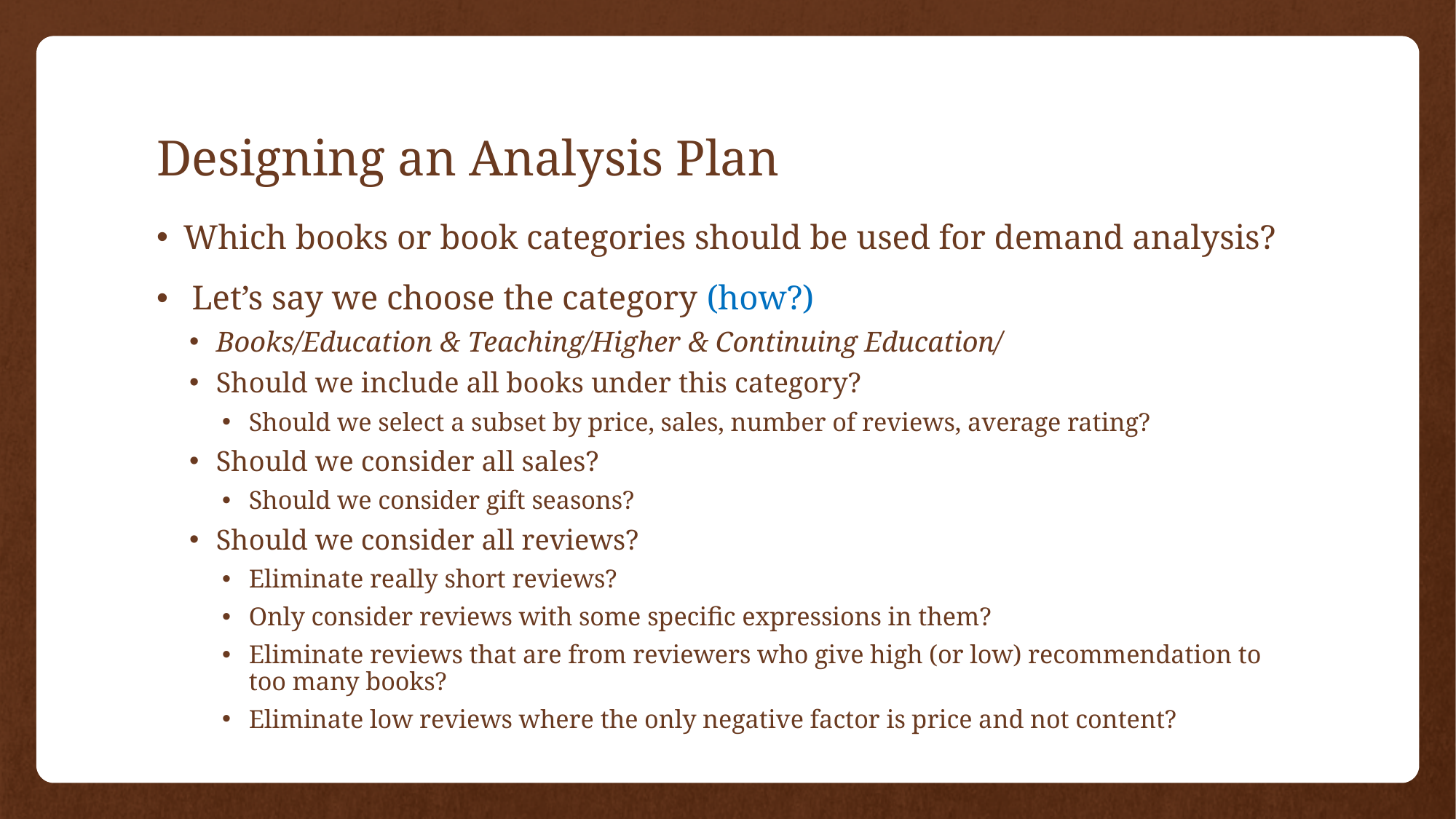

# Designing an Analysis Plan
Which books or book categories should be used for demand analysis?
 Let’s say we choose the category (how?)
Books/Education & Teaching/Higher & Continuing Education/
Should we include all books under this category?
Should we select a subset by price, sales, number of reviews, average rating?
Should we consider all sales?
Should we consider gift seasons?
Should we consider all reviews?
Eliminate really short reviews?
Only consider reviews with some specific expressions in them?
Eliminate reviews that are from reviewers who give high (or low) recommendation to too many books?
Eliminate low reviews where the only negative factor is price and not content?